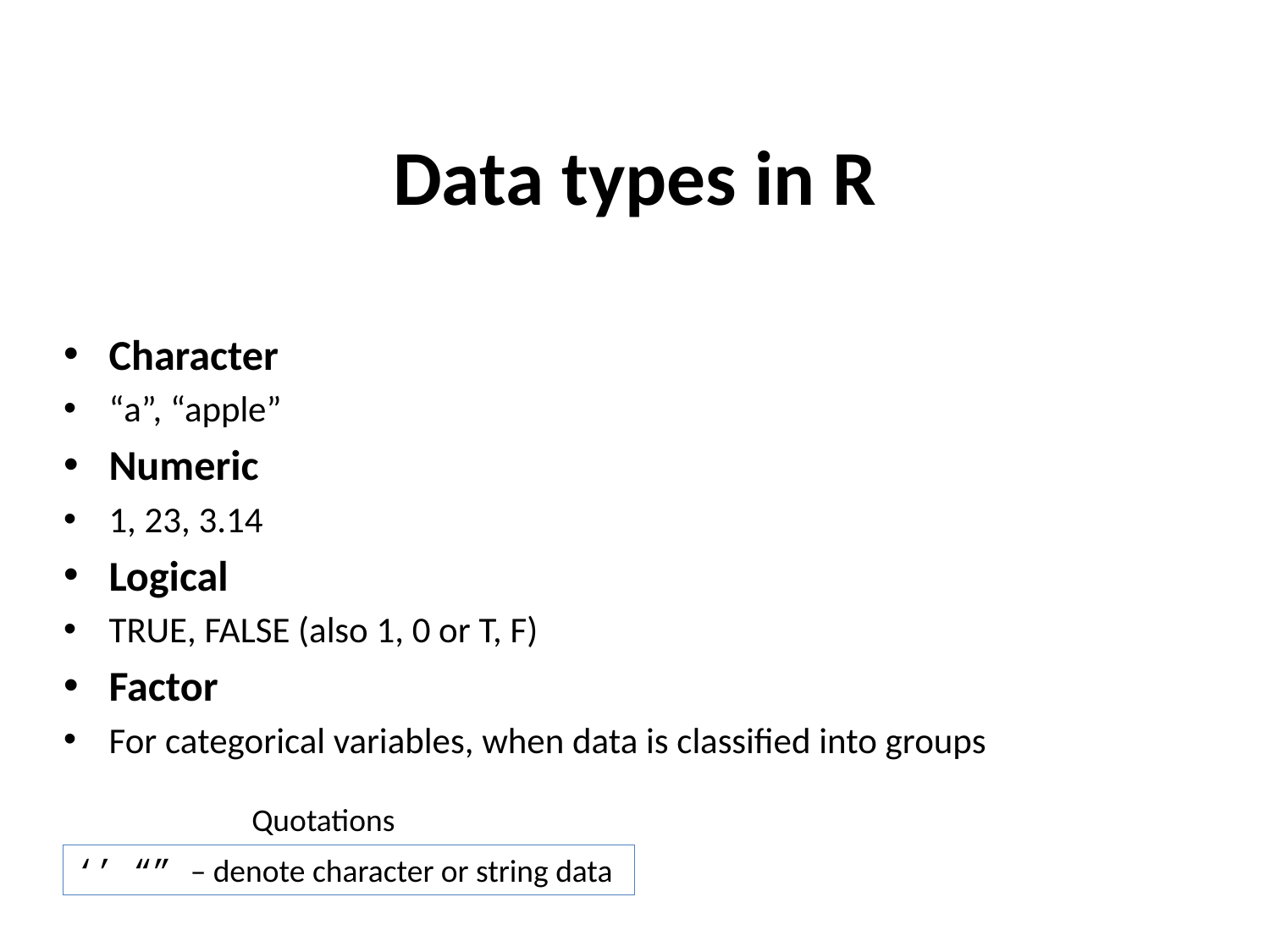

# Data types in R
Character
“a”, “apple”
Numeric
1, 23, 3.14
Logical
TRUE, FALSE (also 1, 0 or T, F)
Factor
For categorical variables, when data is classified into groups
Quotations
‘’ “” – denote character or string data